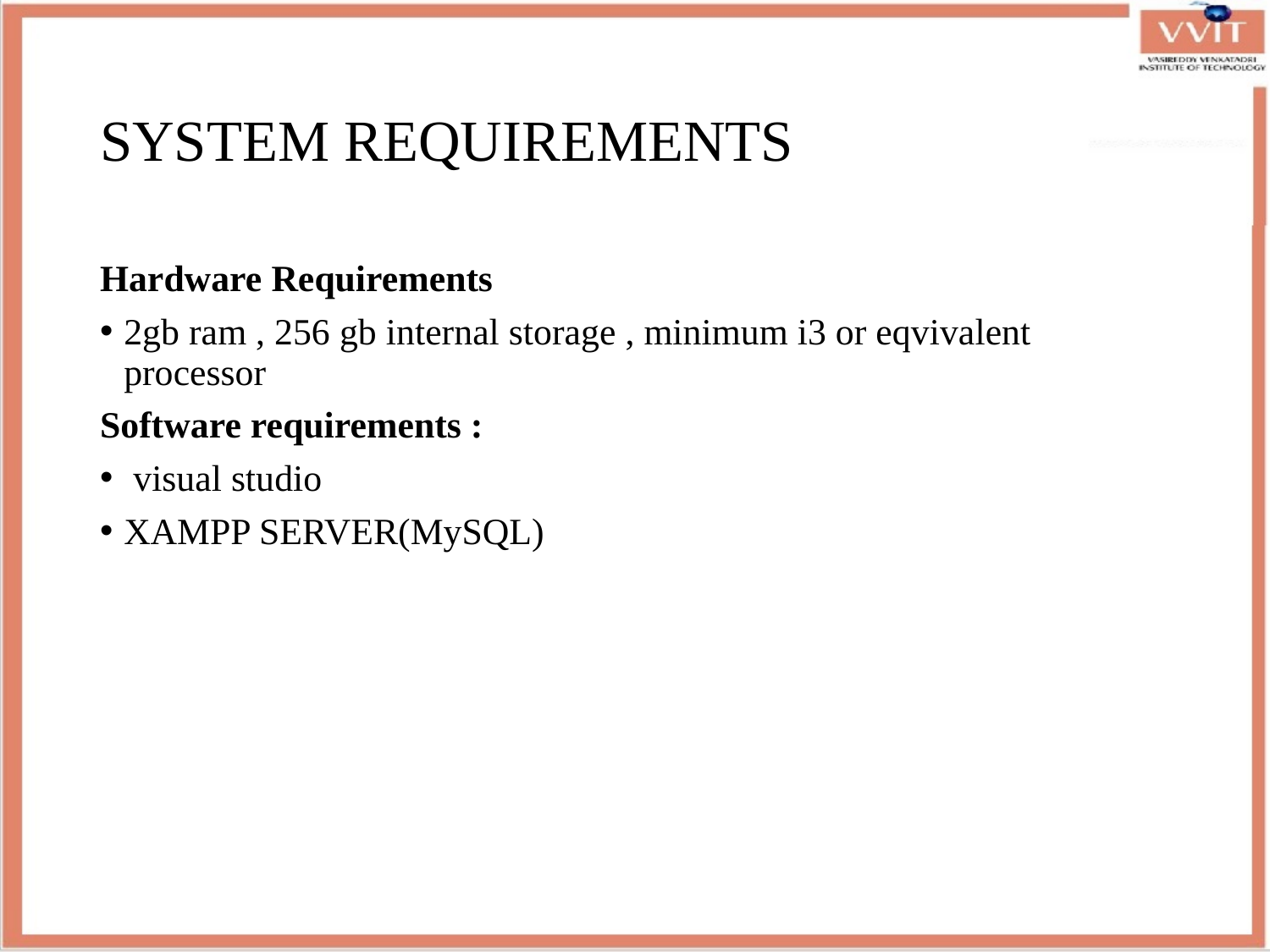

# SYSTEM REQUIREMENTS
Hardware Requirements
2gb ram , 256 gb internal storage , minimum i3 or eqvivalent processor
Software requirements :
 visual studio
XAMPP SERVER(MySQL)